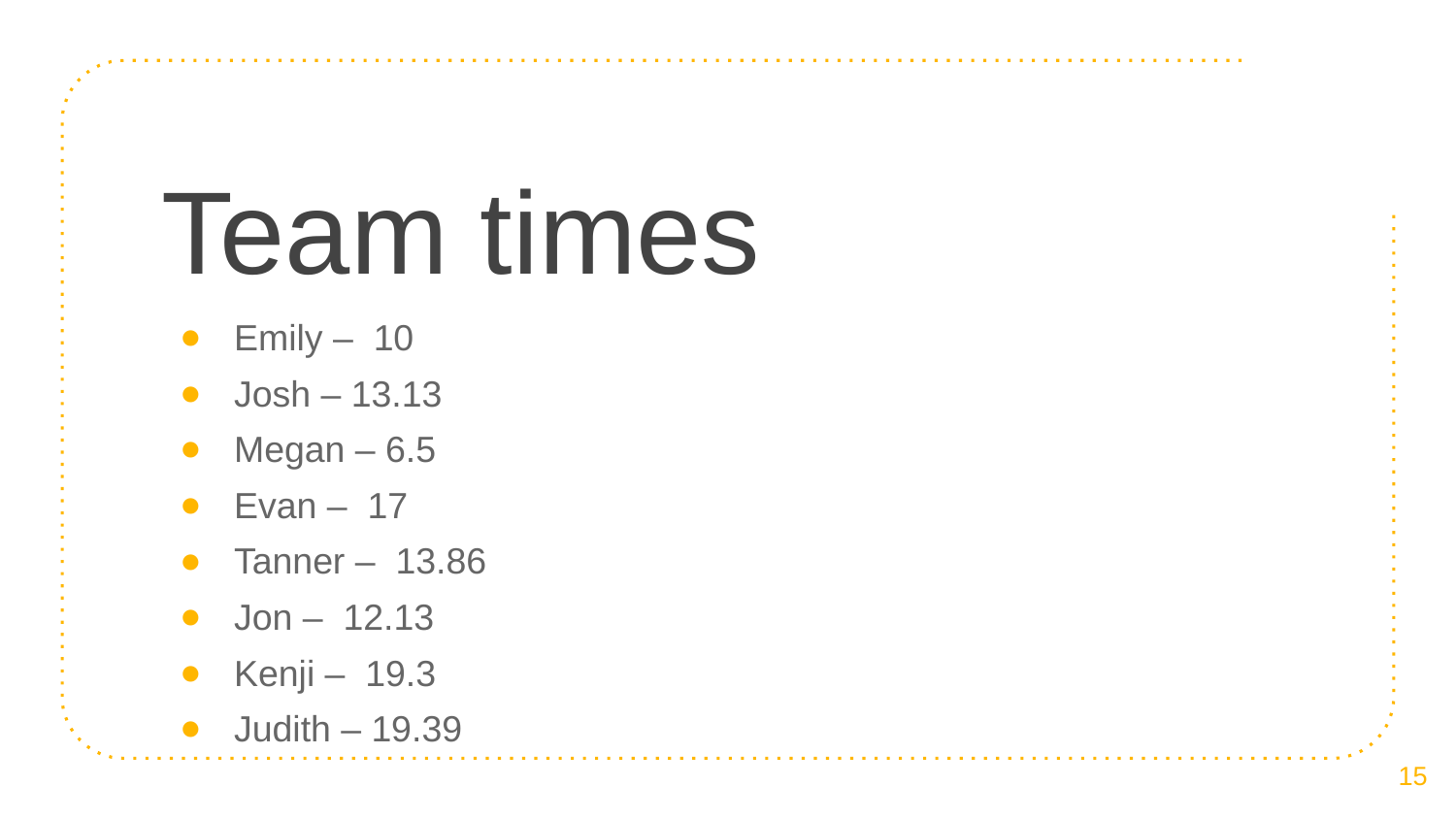

# Team times
Emily –  10
Josh – 13.13
Megan – 6.5
Evan –  17
Tanner –  13.86
Jon –  12.13
Kenji –  19.3
Judith – 19.39
15